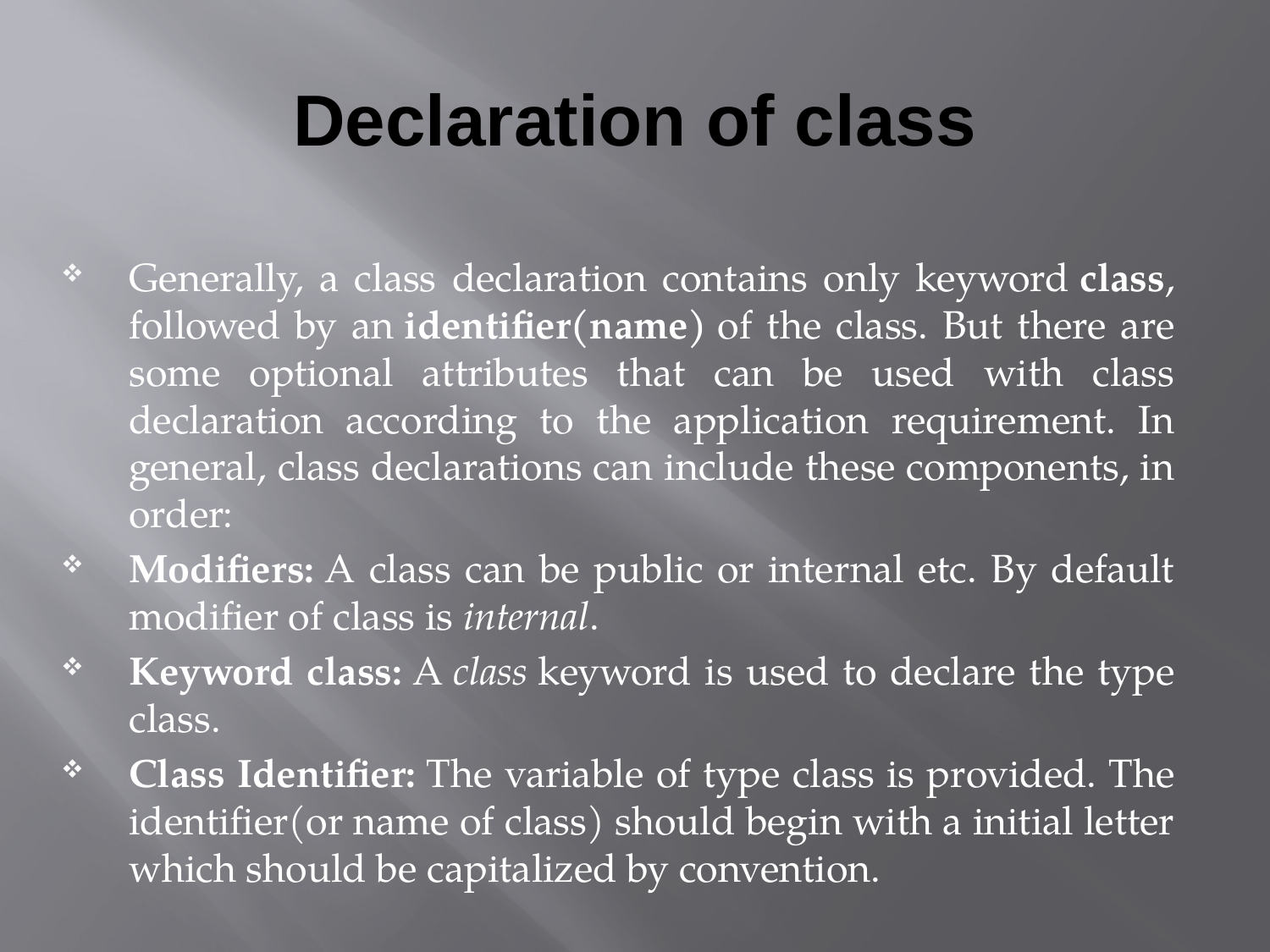

# Declaration of class
Generally, a class declaration contains only keyword class, followed by an identifier(name) of the class. But there are some optional attributes that can be used with class declaration according to the application requirement. In general, class declarations can include these components, in order:
Modifiers: A class can be public or internal etc. By default modifier of class is internal.
Keyword class: A class keyword is used to declare the type class.
Class Identifier: The variable of type class is provided. The identifier(or name of class) should begin with a initial letter which should be capitalized by convention.